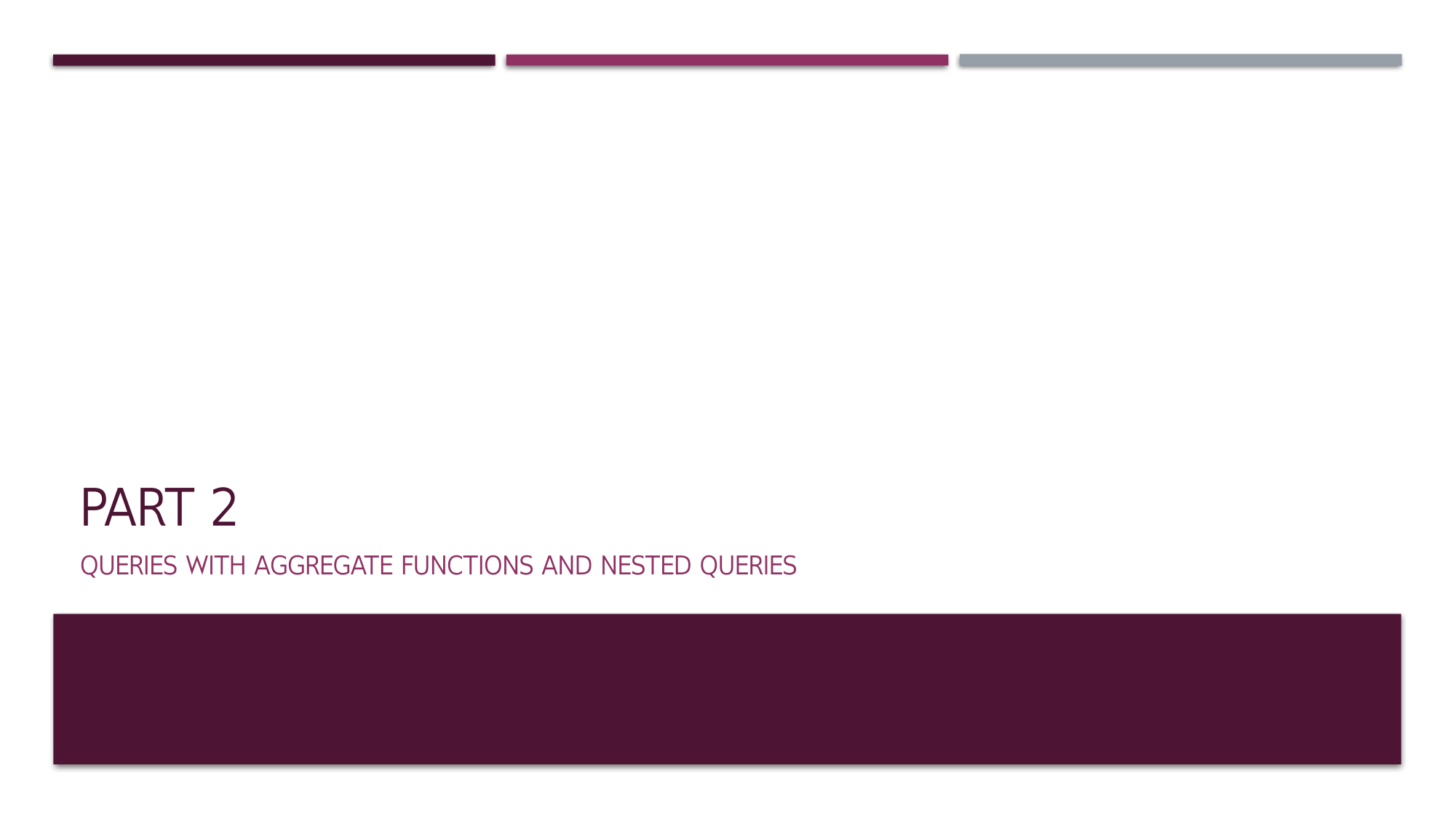

# PART 2
QUERIES WITH AGGREGATE FUNCTIONS and NESTED queries